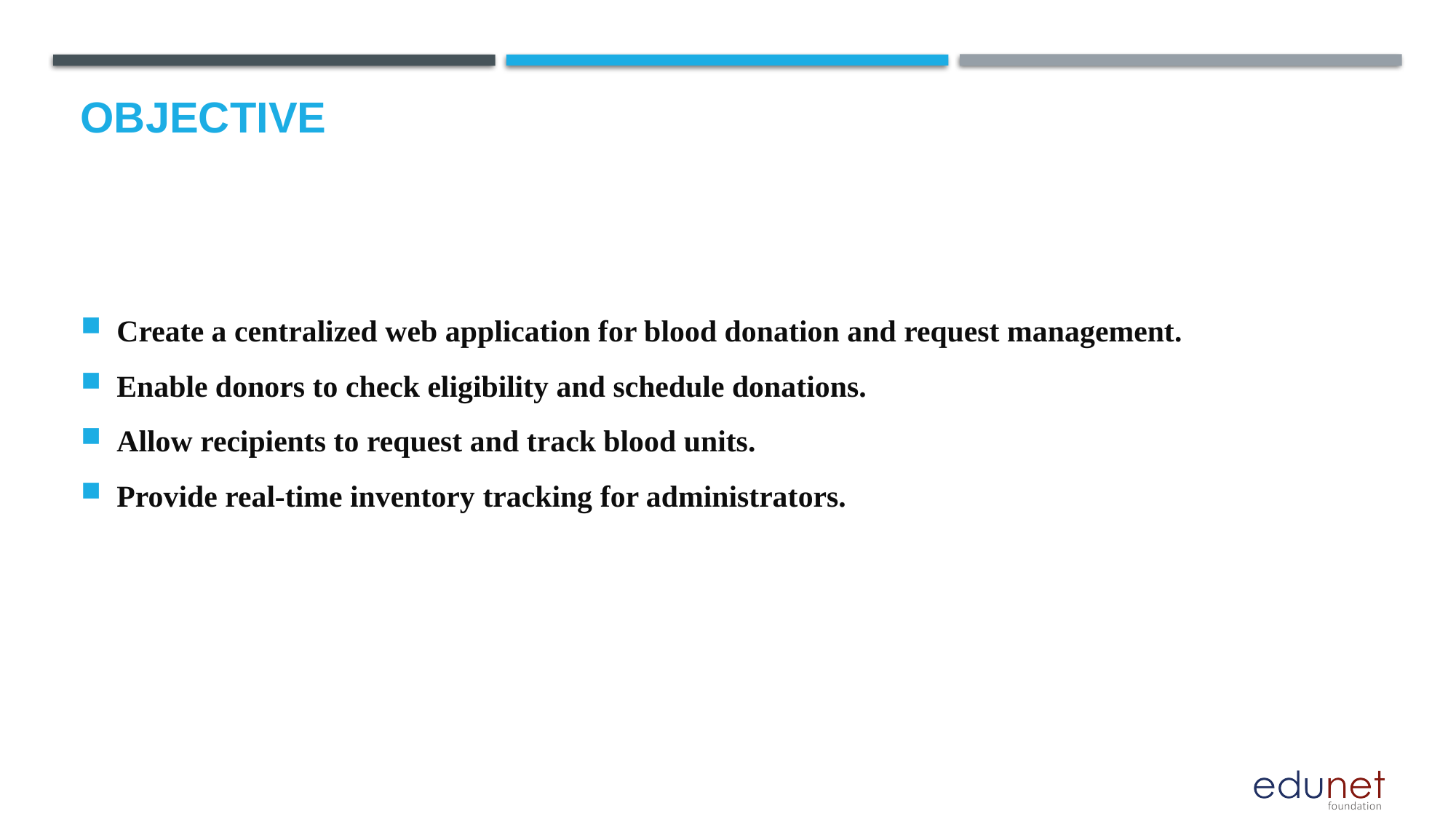

# Objective
Create a centralized web application for blood donation and request management.
Enable donors to check eligibility and schedule donations.
Allow recipients to request and track blood units.
Provide real-time inventory tracking for administrators.